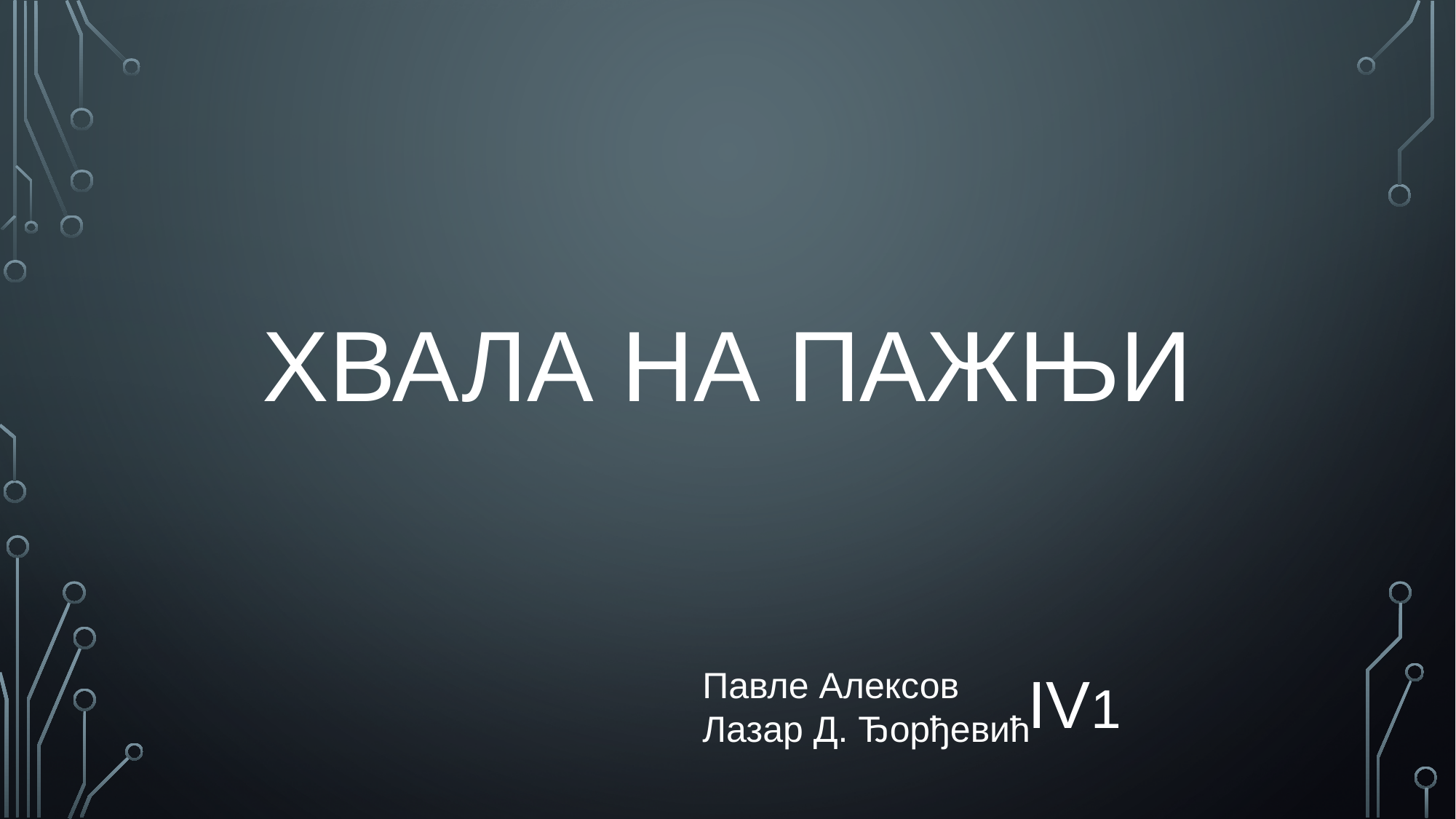

# Хвала на пажњи
Павле Алексов
Лазар Д. Ђорђевић
IV1